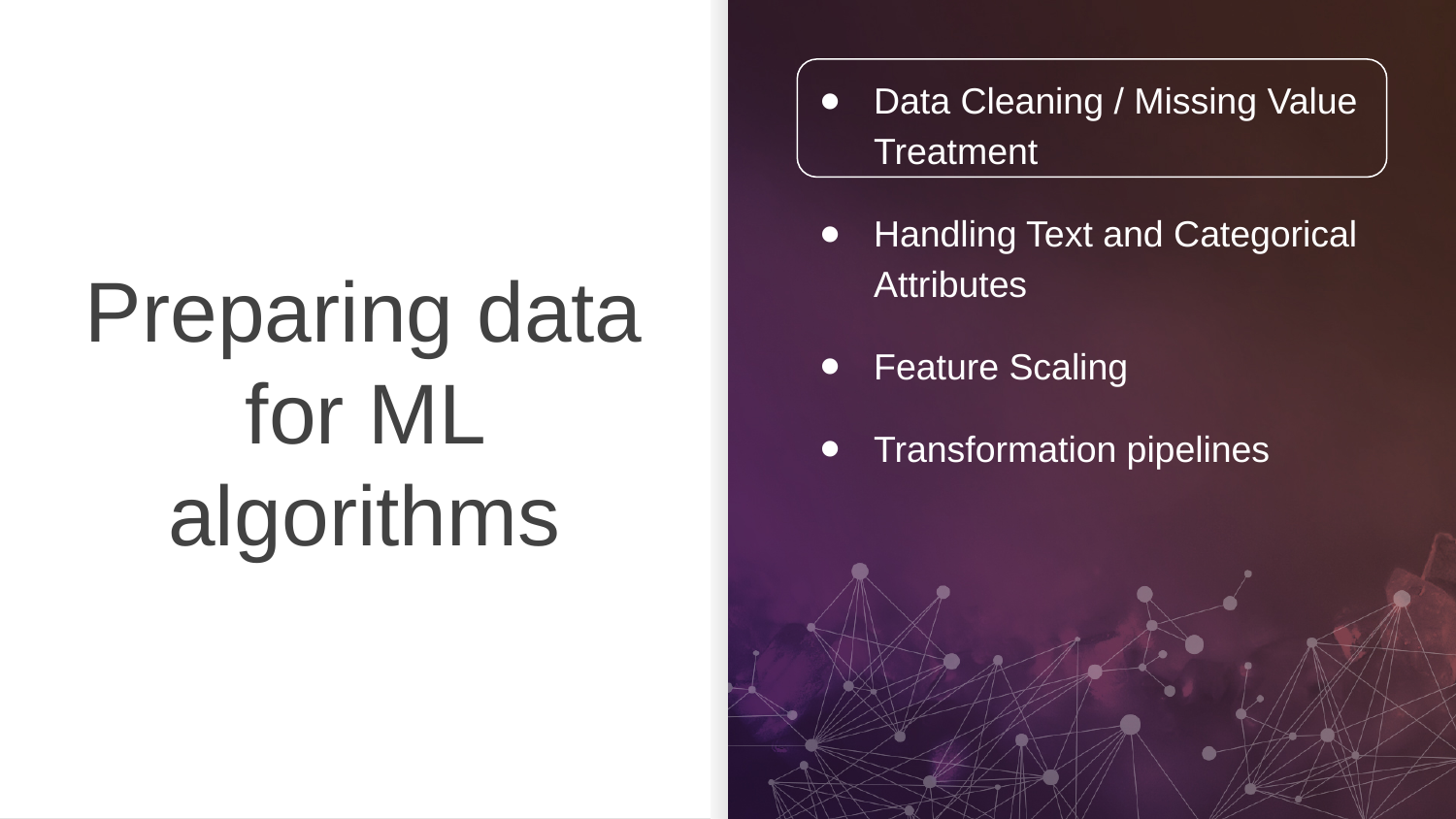

Data Cleaning / Missing Value Treatment
Handling Text and Categorical Attributes
Feature Scaling
Transformation pipelines

# Preparing data for ML algorithms